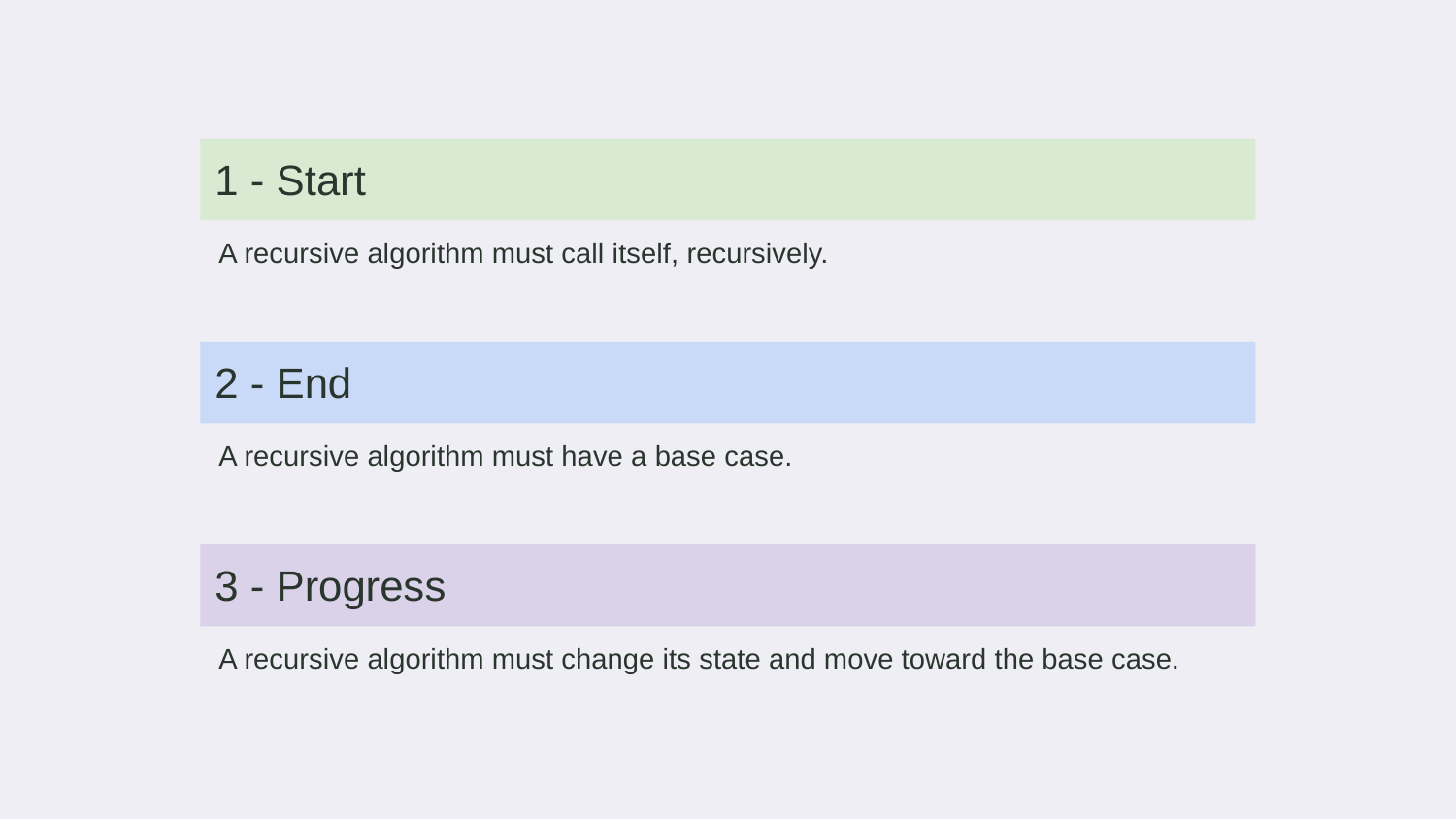

1 - Start
A recursive algorithm must call itself, recursively.
2 - End
A recursive algorithm must have a base case.
3 - Progress
A recursive algorithm must change its state and move toward the base case.